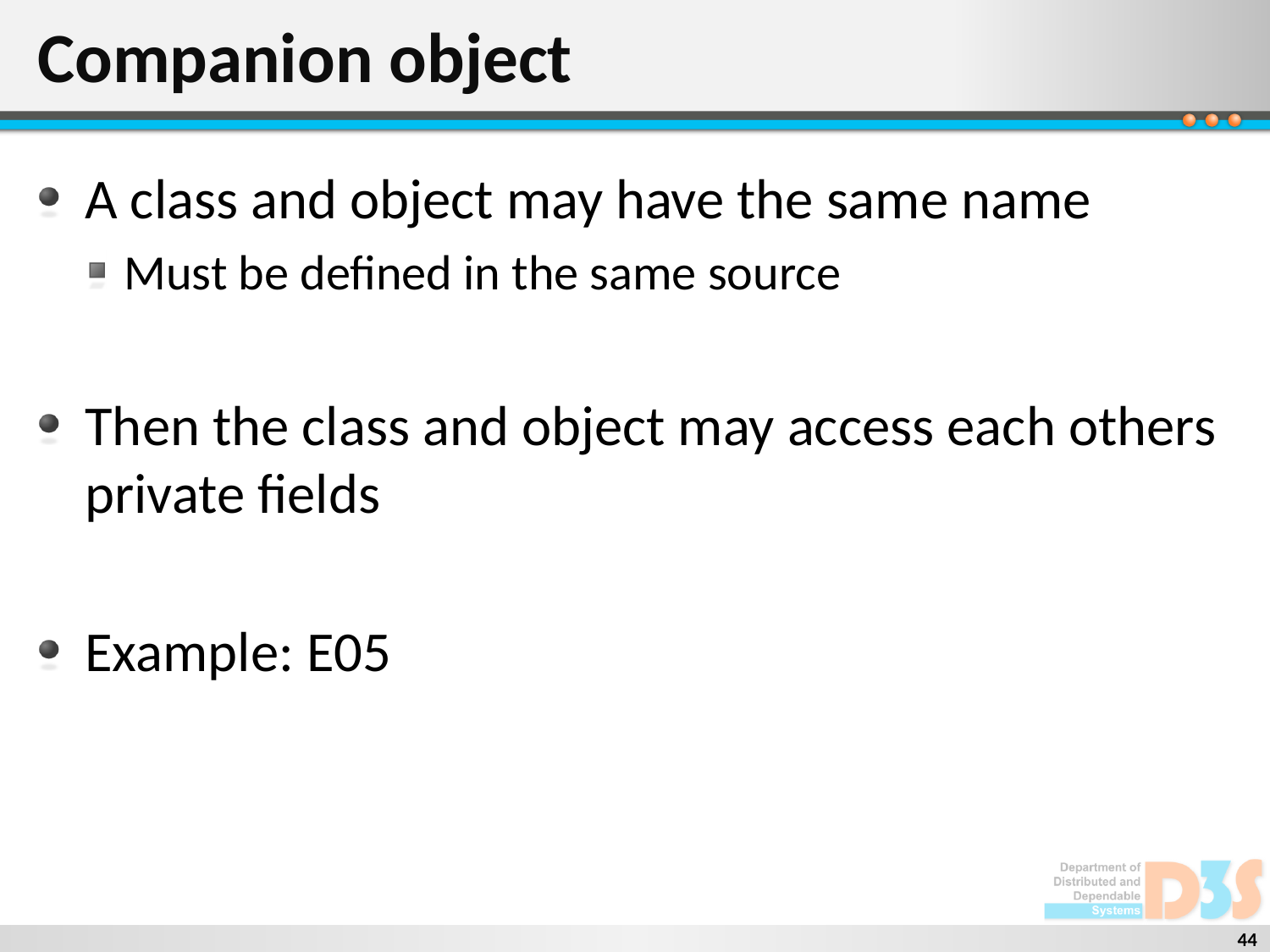

# Companion object
A class and object may have the same name
Must be defined in the same source

Then the class and object may access each others private fields

Example: E05
44